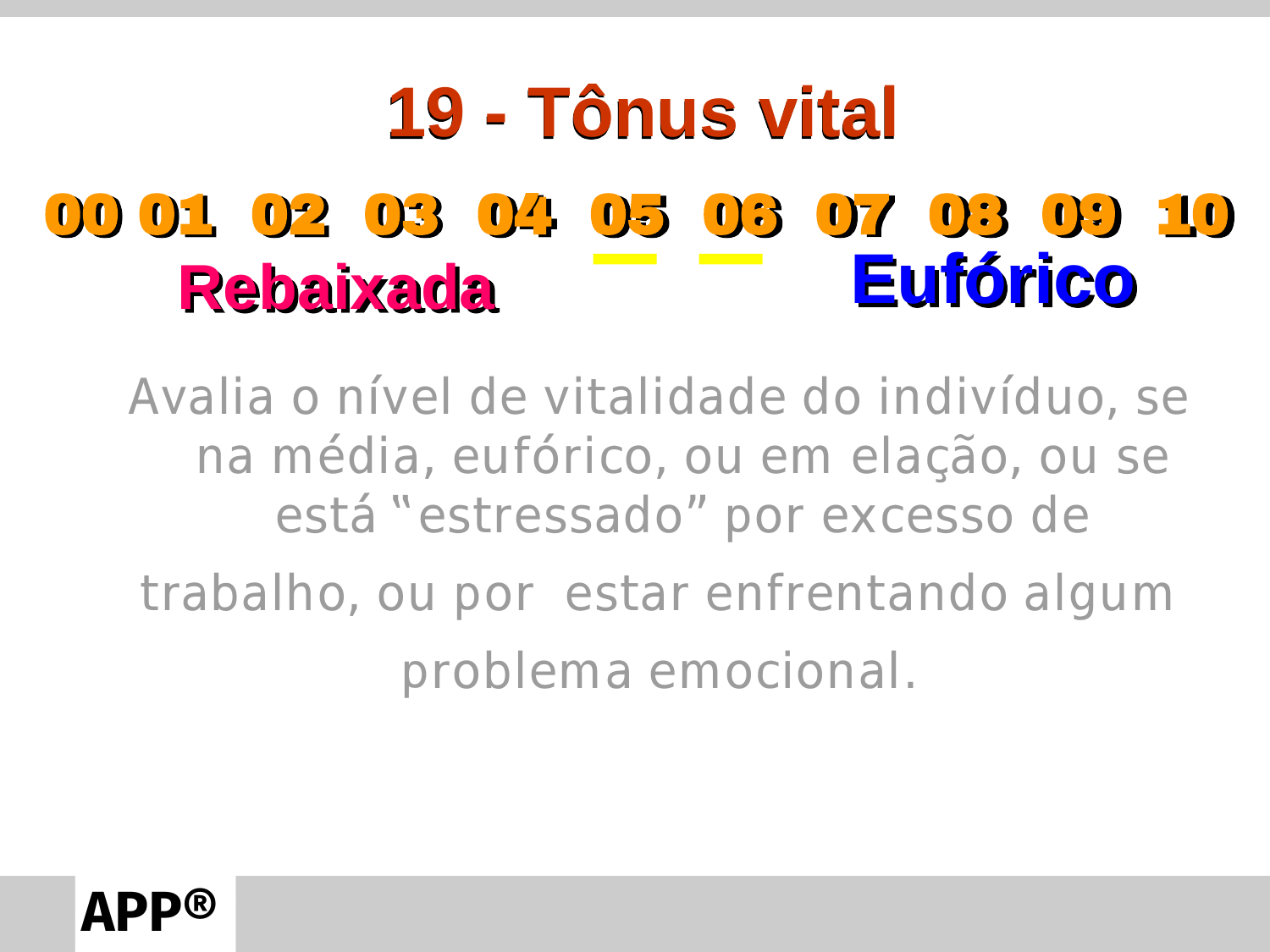

19 - Tônus vital
00 01  02  03  04  05  06  07  08  09  10
Eufórico
Rebaixada

Avalia o nível de vitalidade do indivíduo, se na média, eufórico, ou em elação, ou se está “estressado” por excesso de
trabalho, ou por  estar enfrentando algum
problema emocional.